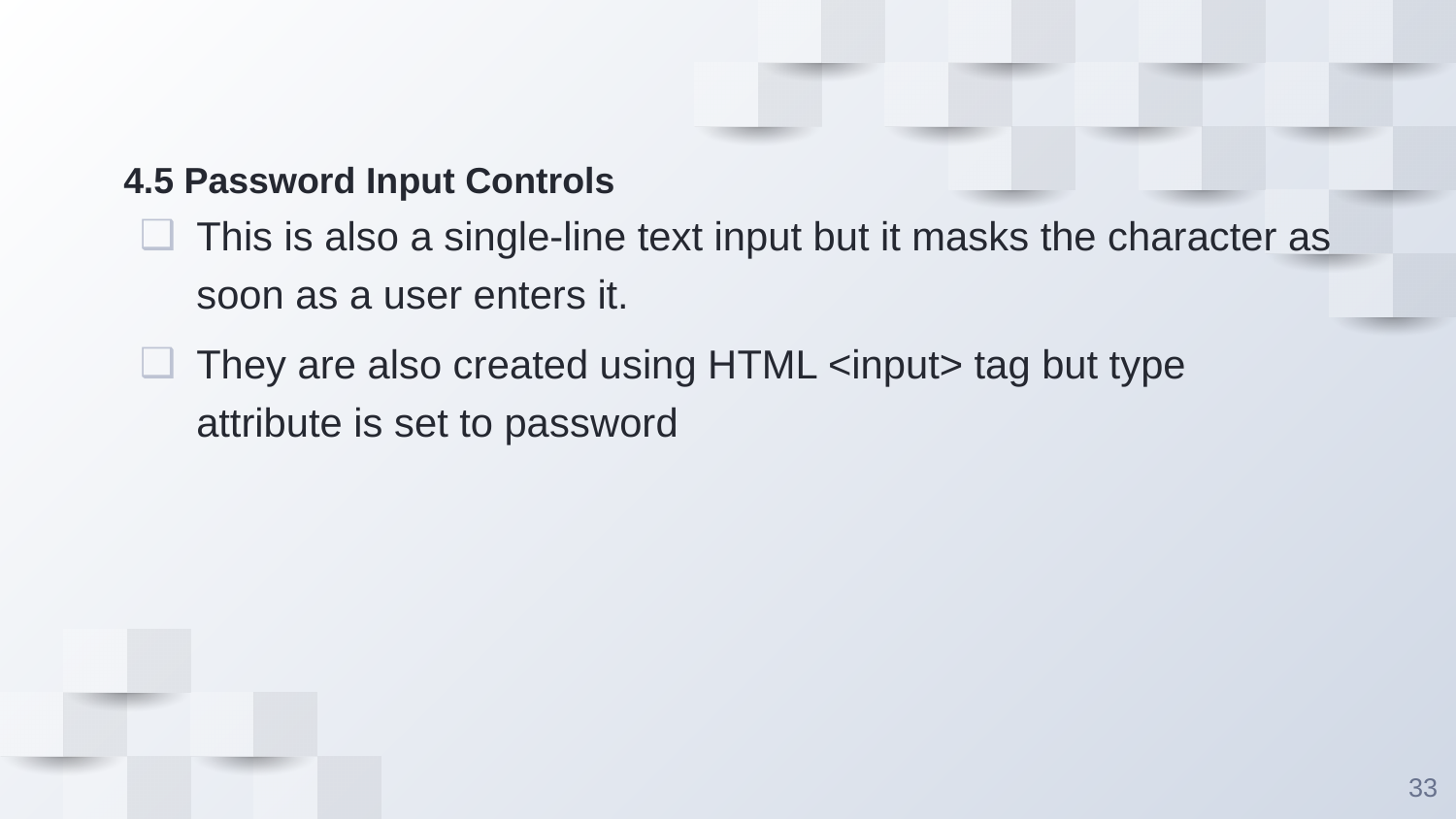

# 4.5 Password Input Controls
This is also a single-line text input but it masks the character as soon as a user enters it.
They are also created using HTML <input> tag but type attribute is set to password
33